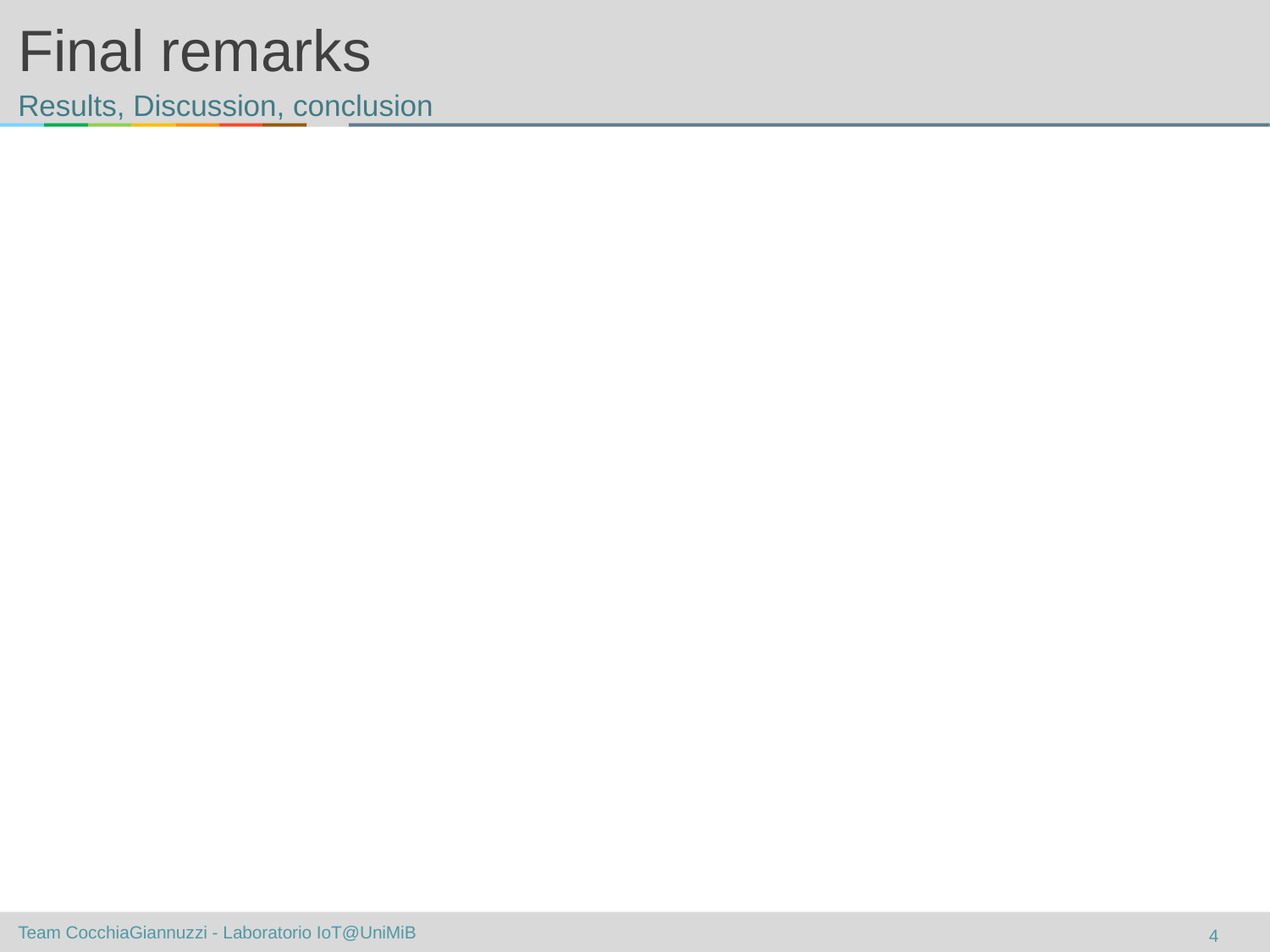

# Final remarks
Results, Discussion, conclusion

4
Team CocchiaGiannuzzi - Laboratorio IoT@UniMiB